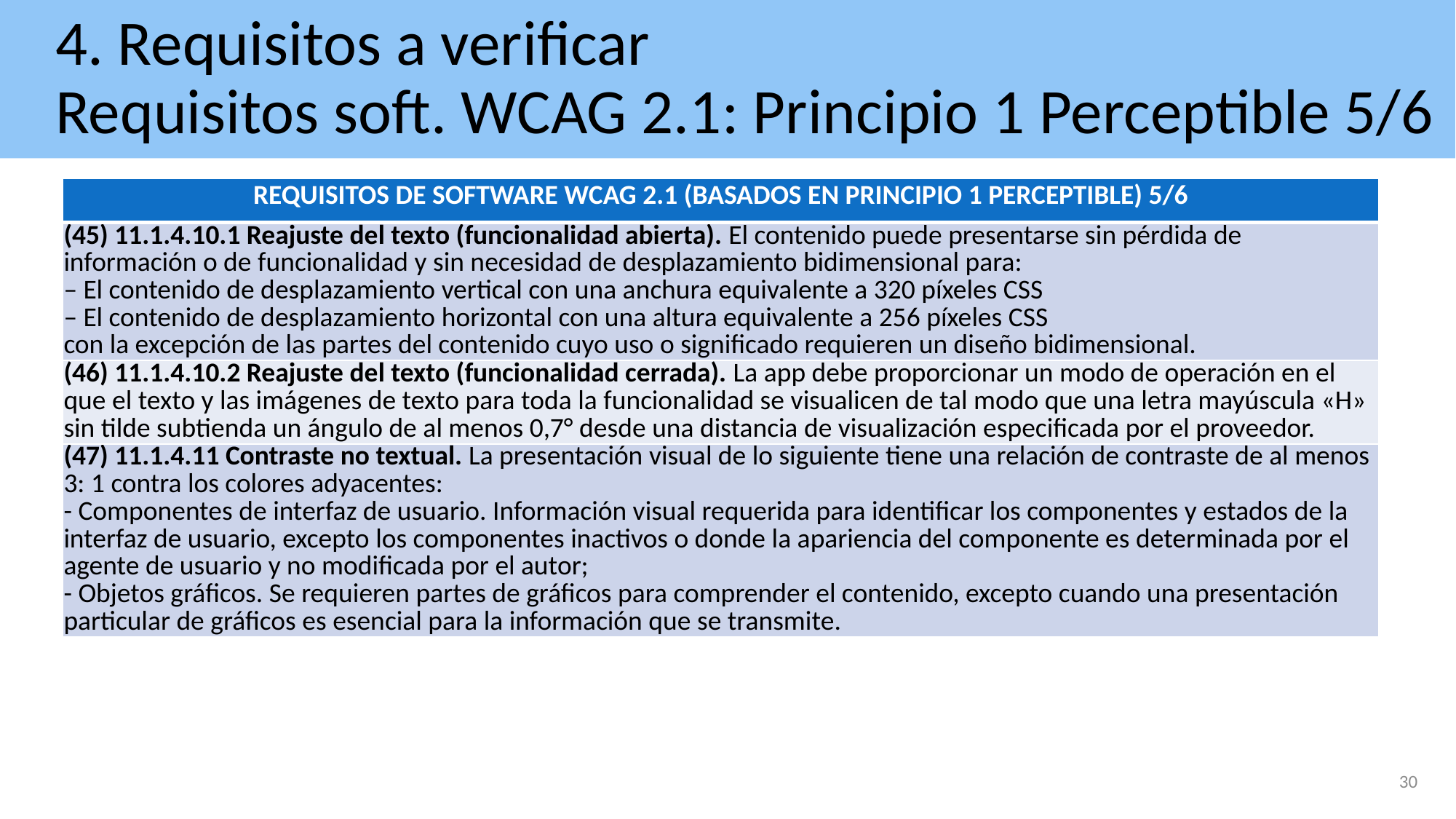

# 4. Requisitos a verificar Requisitos soft. WCAG 2.1: Principio 1 Perceptible 5/6
| REQUISITOS DE SOFTWARE WCAG 2.1 (BASADOS EN PRINCIPIO 1 PERCEPTIBLE) 5/6 |
| --- |
| (45) 11.1.4.10.1 Reajuste del texto (funcionalidad abierta). El contenido puede presentarse sin pérdida de información o de funcionalidad y sin necesidad de desplazamiento bidimensional para: – El contenido de desplazamiento vertical con una anchura equivalente a 320 píxeles CSS – El contenido de desplazamiento horizontal con una altura equivalente a 256 píxeles CSS con la excepción de las partes del contenido cuyo uso o significado requieren un diseño bidimensional. |
| (46) 11.1.4.10.2 Reajuste del texto (funcionalidad cerrada). La app debe proporcionar un modo de operación en el que el texto y las imágenes de texto para toda la funcionalidad se visualicen de tal modo que una letra mayúscula «H» sin tilde subtienda un ángulo de al menos 0,7° desde una distancia de visualización especificada por el proveedor. |
| (47) 11.1.4.11 Contraste no textual. La presentación visual de lo siguiente tiene una relación de contraste de al menos 3: 1 contra los colores adyacentes: - Componentes de interfaz de usuario. Información visual requerida para identificar los componentes y estados de la interfaz de usuario, excepto los componentes inactivos o donde la apariencia del componente es determinada por el agente de usuario y no modificada por el autor; - Objetos gráficos. Se requieren partes de gráficos para comprender el contenido, excepto cuando una presentación particular de gráficos es esencial para la información que se transmite. |
30